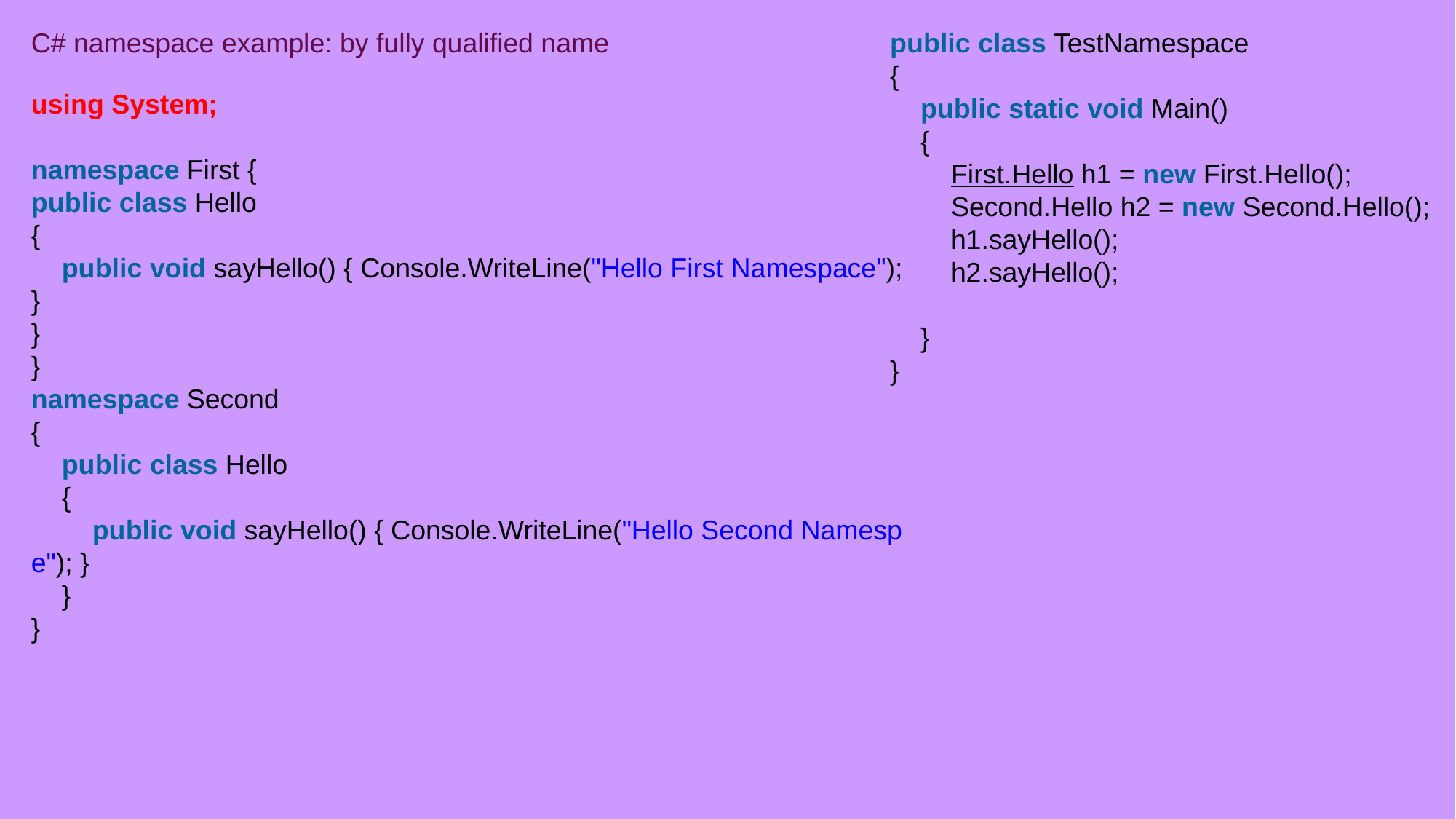

C# namespace example: by fully qualified name

public class TestNamespace
{
    public static void Main()
    {
        First.Hello h1 = new First.Hello();
        Second.Hello h2 = new Second.Hello();
        h1.sayHello();
        h2.sayHello();

    }
}
using System;

namespace First {
public class Hello
{
    public void sayHello() { Console.WriteLine("Hello First Namespace"); }
}
}
namespace Second
{
    public class Hello
    {
        public void sayHello() { Console.WriteLine("Hello Second Namespe"); }
    }
}